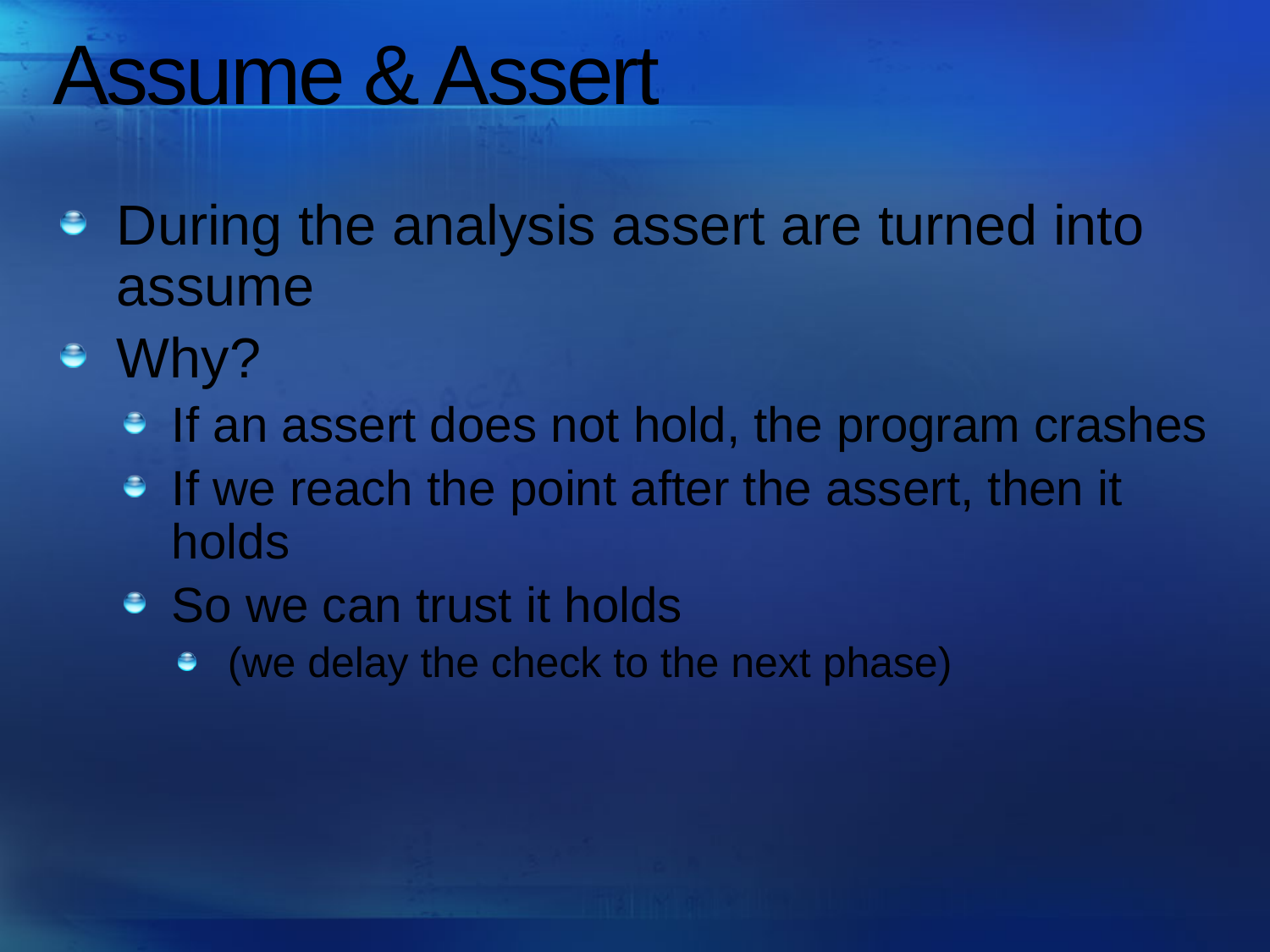

# Assume & Assert
During the analysis assert are turned into assume
Why?
If an assert does not hold, the program crashes
If we reach the point after the assert, then it holds
So we can trust it holds
(we delay the check to the next phase)